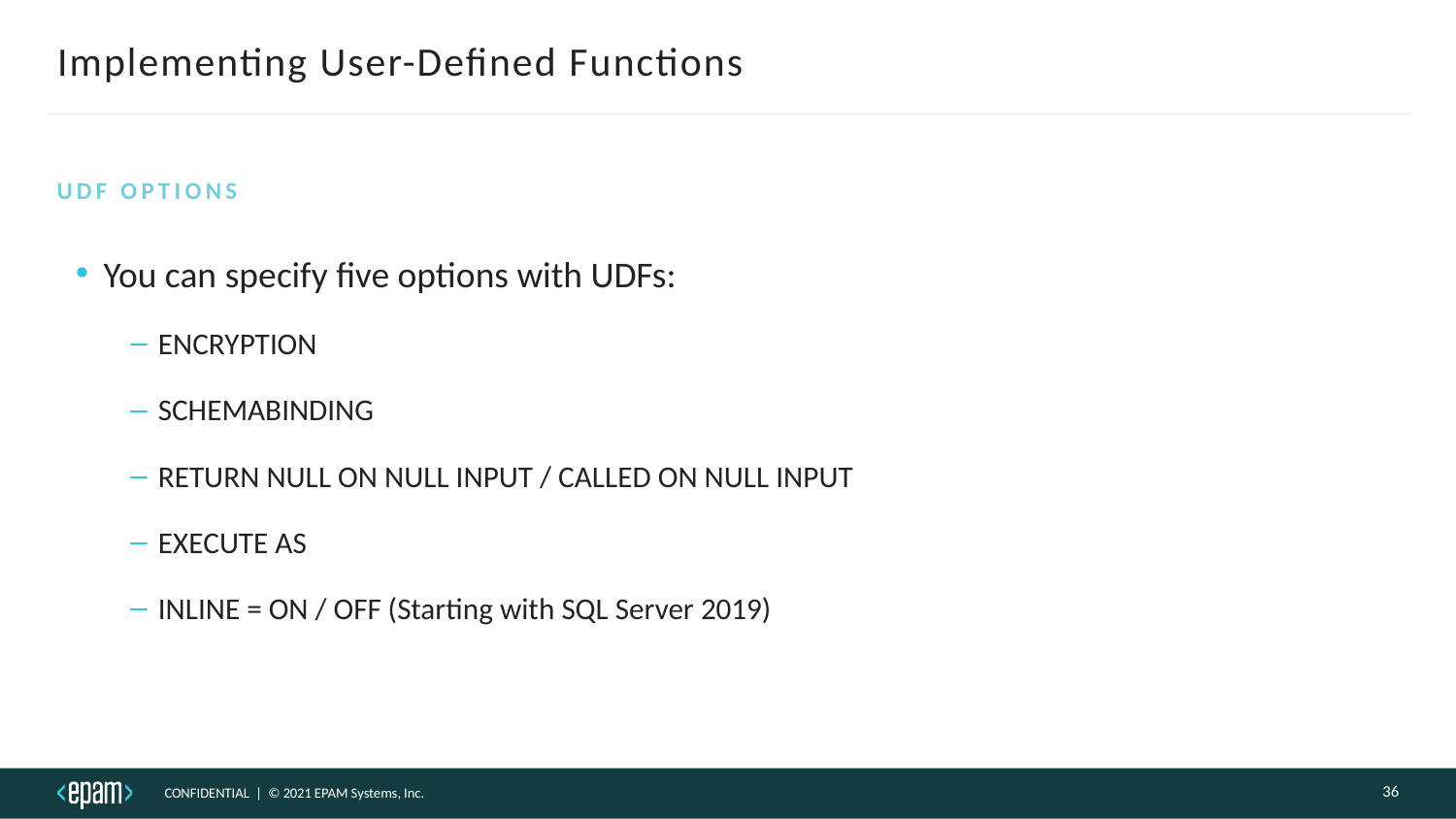

# Implementing User-Defined Functions
UDF Options
You can specify five options with UDFs:
ENCRYPTION
SCHEMABINDING
RETURN NULL ON NULL INPUT / CALLED ON NULL INPUT
EXECUTE AS
INLINE = ON / OFF (Starting with SQL Server 2019)
36